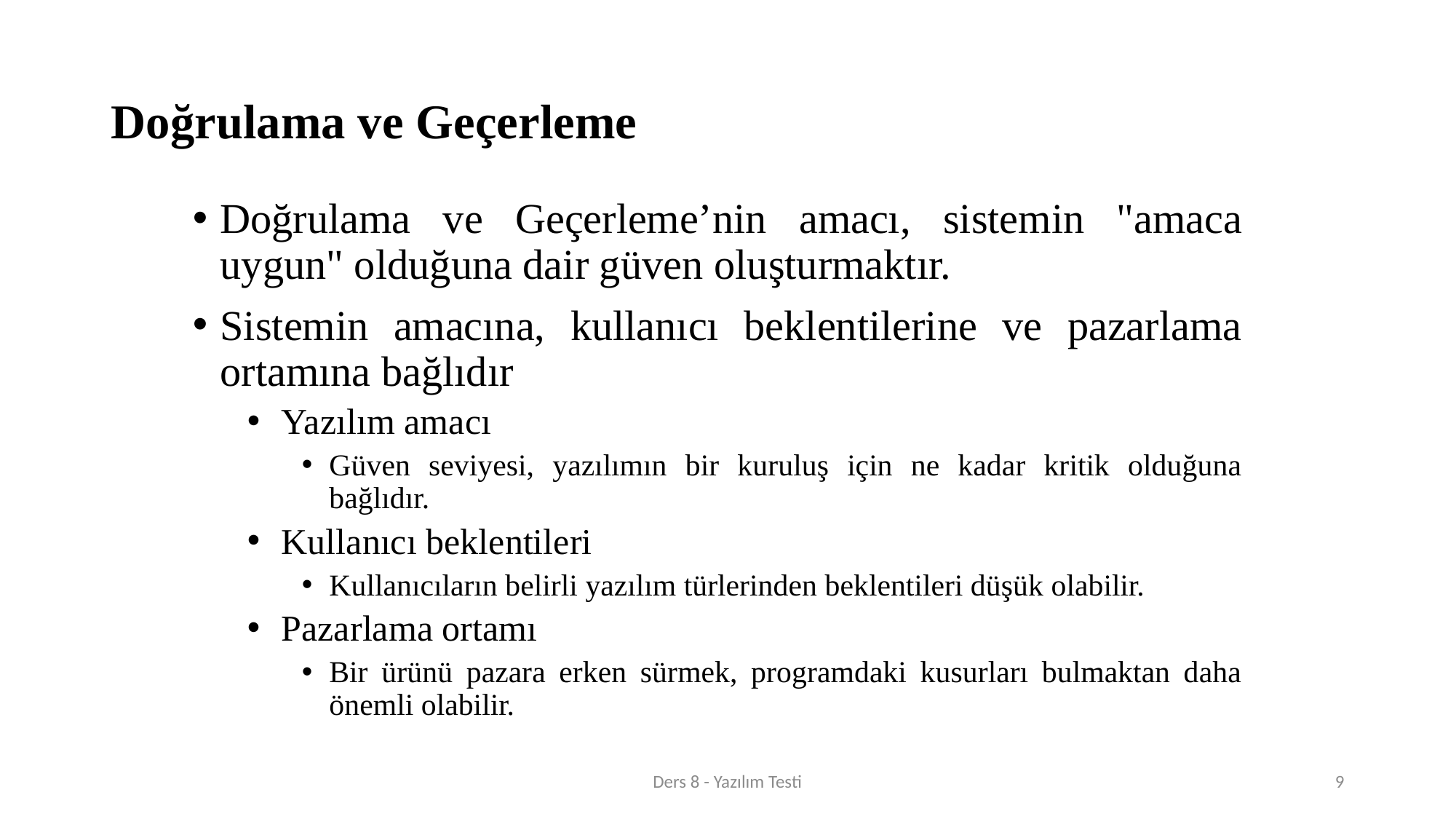

# Doğrulama ve Geçerleme
Doğrulama ve Geçerleme’nin amacı, sistemin "amaca uygun" olduğuna dair güven oluşturmaktır.
Sistemin amacına, kullanıcı beklentilerine ve pazarlama ortamına bağlıdır
Yazılım amacı
Güven seviyesi, yazılımın bir kuruluş için ne kadar kritik olduğuna bağlıdır.
Kullanıcı beklentileri
Kullanıcıların belirli yazılım türlerinden beklentileri düşük olabilir.
Pazarlama ortamı
Bir ürünü pazara erken sürmek, programdaki kusurları bulmaktan daha önemli olabilir.
Ders 8 - Yazılım Testi
9